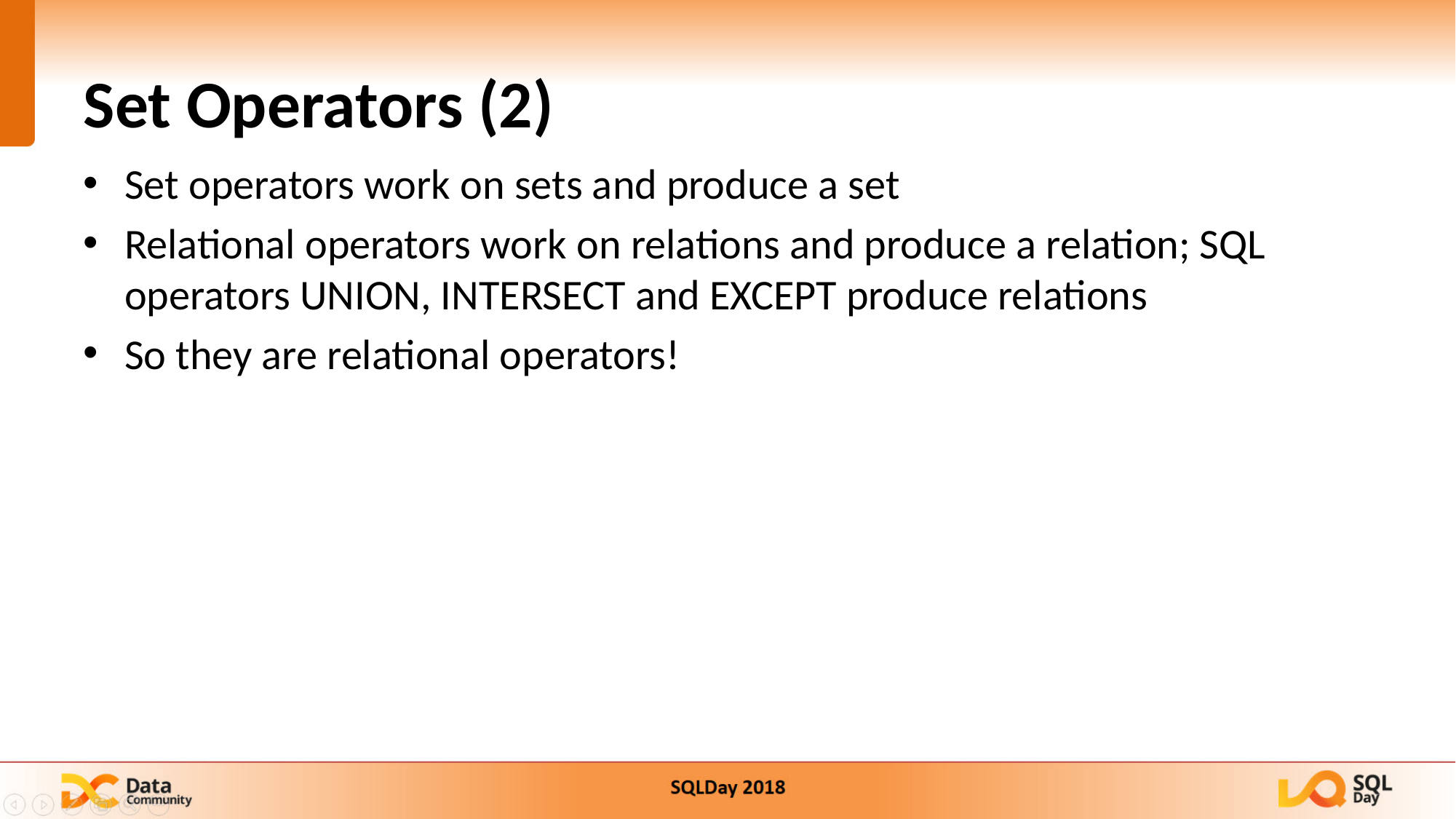

16
# Set Operators (2)
Set operators work on sets and produce a set
Relational operators work on relations and produce a relation; SQL operators UNION, INTERSECT and EXCEPT produce relations
So they are relational operators!